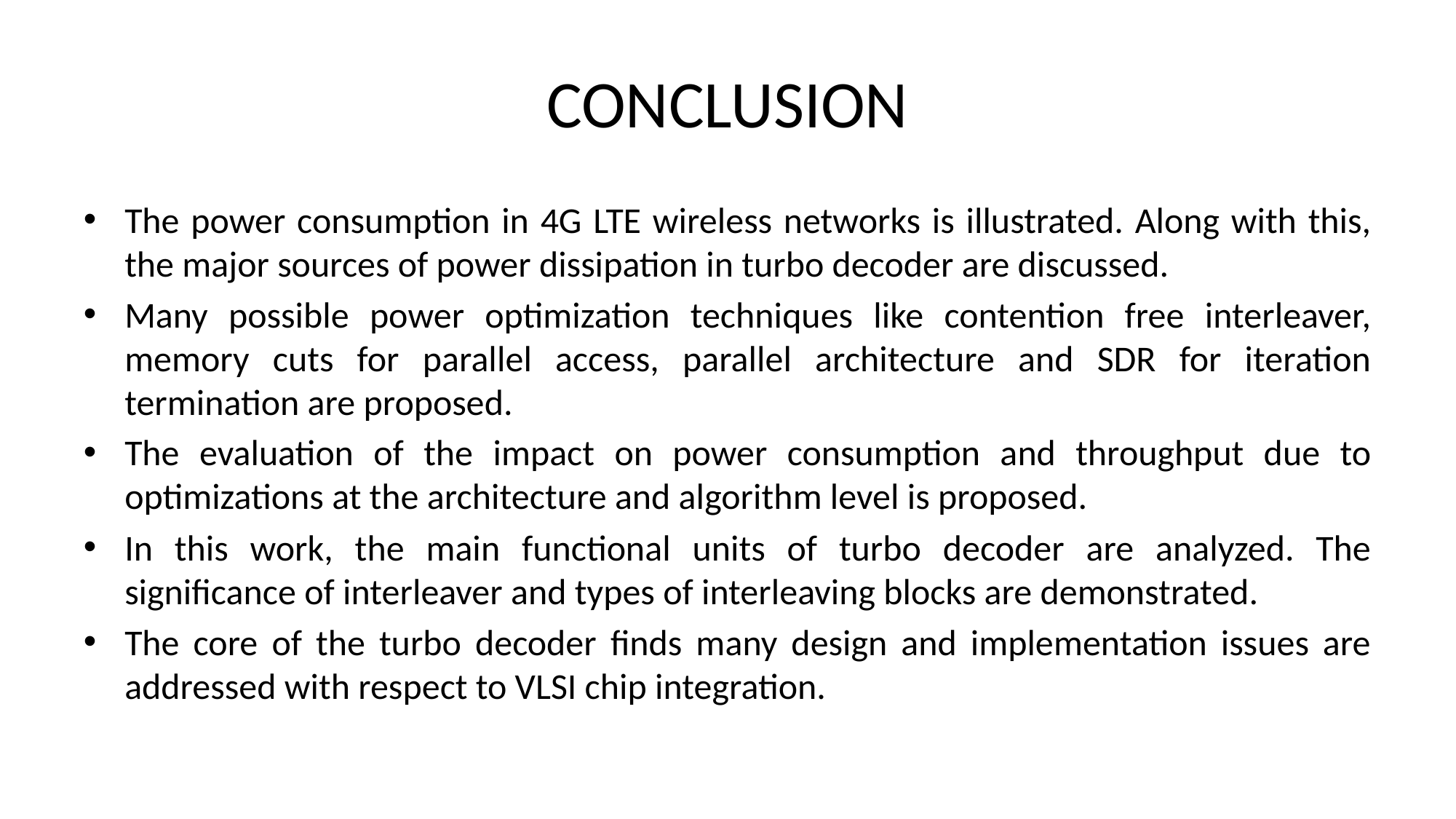

# CONCLUSION
The power consumption in 4G LTE wireless networks is illustrated. Along with this, the major sources of power dissipation in turbo decoder are discussed.
Many possible power optimization techniques like contention free interleaver, memory cuts for parallel access, parallel architecture and SDR for iteration termination are proposed.
The evaluation of the impact on power consumption and throughput due to optimizations at the architecture and algorithm level is proposed.
In this work, the main functional units of turbo decoder are analyzed. The significance of interleaver and types of interleaving blocks are demonstrated.
The core of the turbo decoder finds many design and implementation issues are addressed with respect to VLSI chip integration.